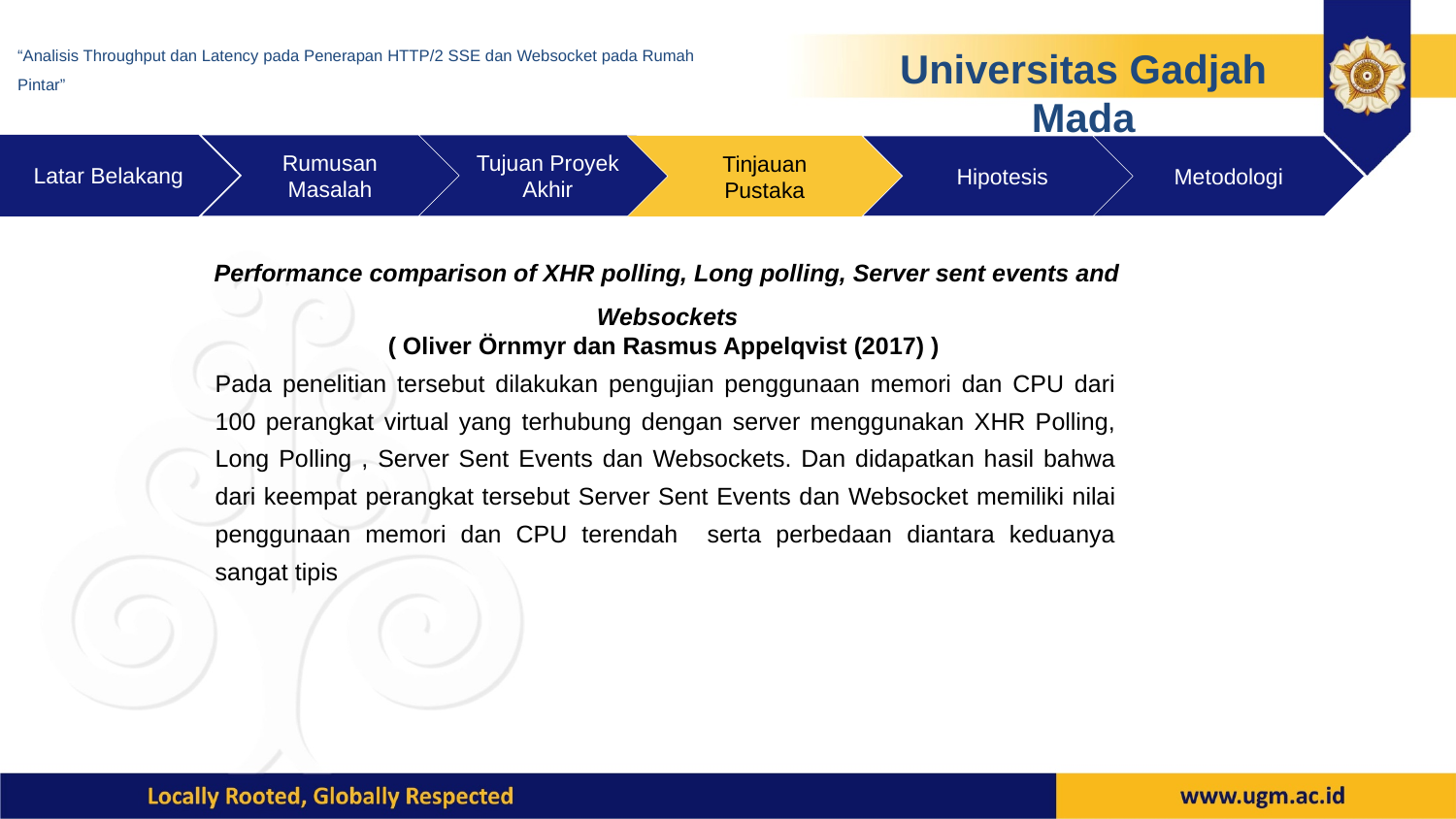

“Analisis Throughput dan Latency pada Penerapan HTTP/2 SSE dan Websocket pada Rumah Pintar”
Universitas Gadjah Mada
Latar Belakang
Rumusan Masalah
Tujuan Proyek Akhir
Tinjauan Pustaka
Hipotesis
Metodologi
Performance comparison of XHR polling, Long polling, Server sent events and Websockets
( Oliver Örnmyr dan Rasmus Appelqvist (2017) )
Pada penelitian tersebut dilakukan pengujian penggunaan memori dan CPU dari 100 perangkat virtual yang terhubung dengan server menggunakan XHR Polling, Long Polling , Server Sent Events dan Websockets. Dan didapatkan hasil bahwa dari keempat perangkat tersebut Server Sent Events dan Websocket memiliki nilai penggunaan memori dan CPU terendah  serta perbedaan diantara keduanya sangat tipis